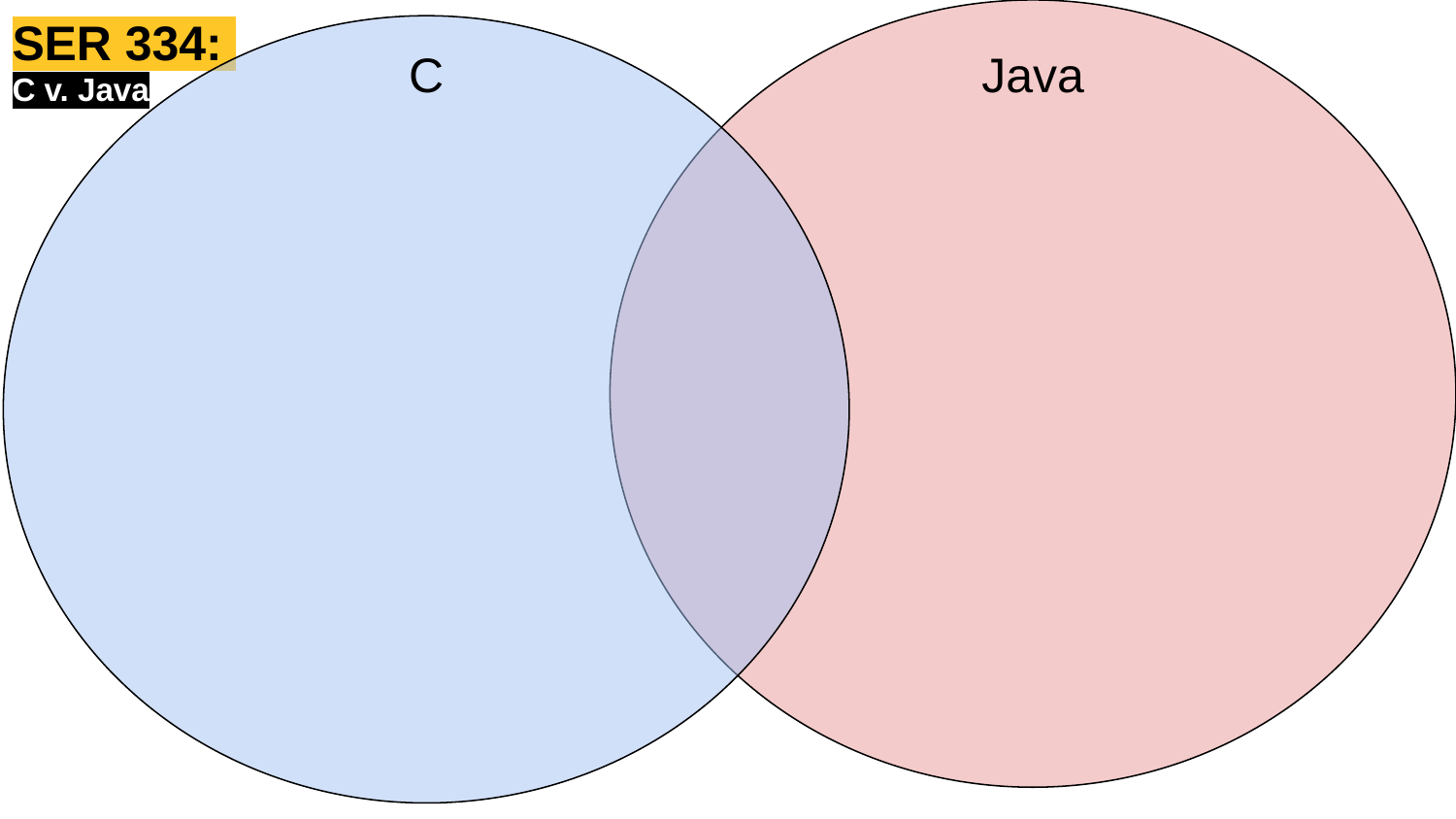

SER 334:

C
Java
C v. Java